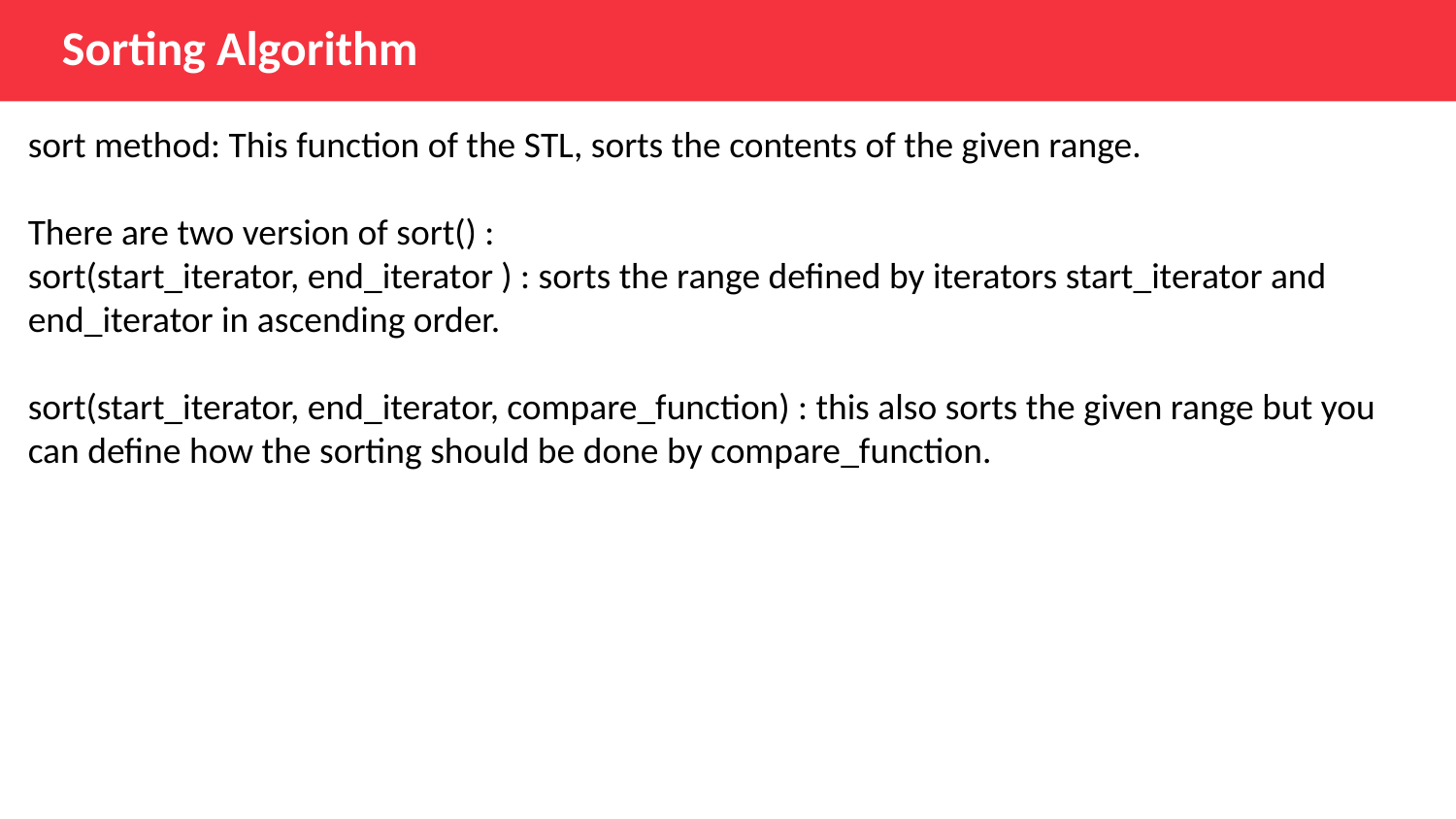

Sorting Algorithm
sort method: This function of the STL, sorts the contents of the given range.

There are two version of sort() :
sort(start_iterator, end_iterator ) : sorts the range defined by iterators start_iterator and end_iterator in ascending order.

sort(start_iterator, end_iterator, compare_function) : this also sorts the given range but you can define how the sorting should be done by compare_function.